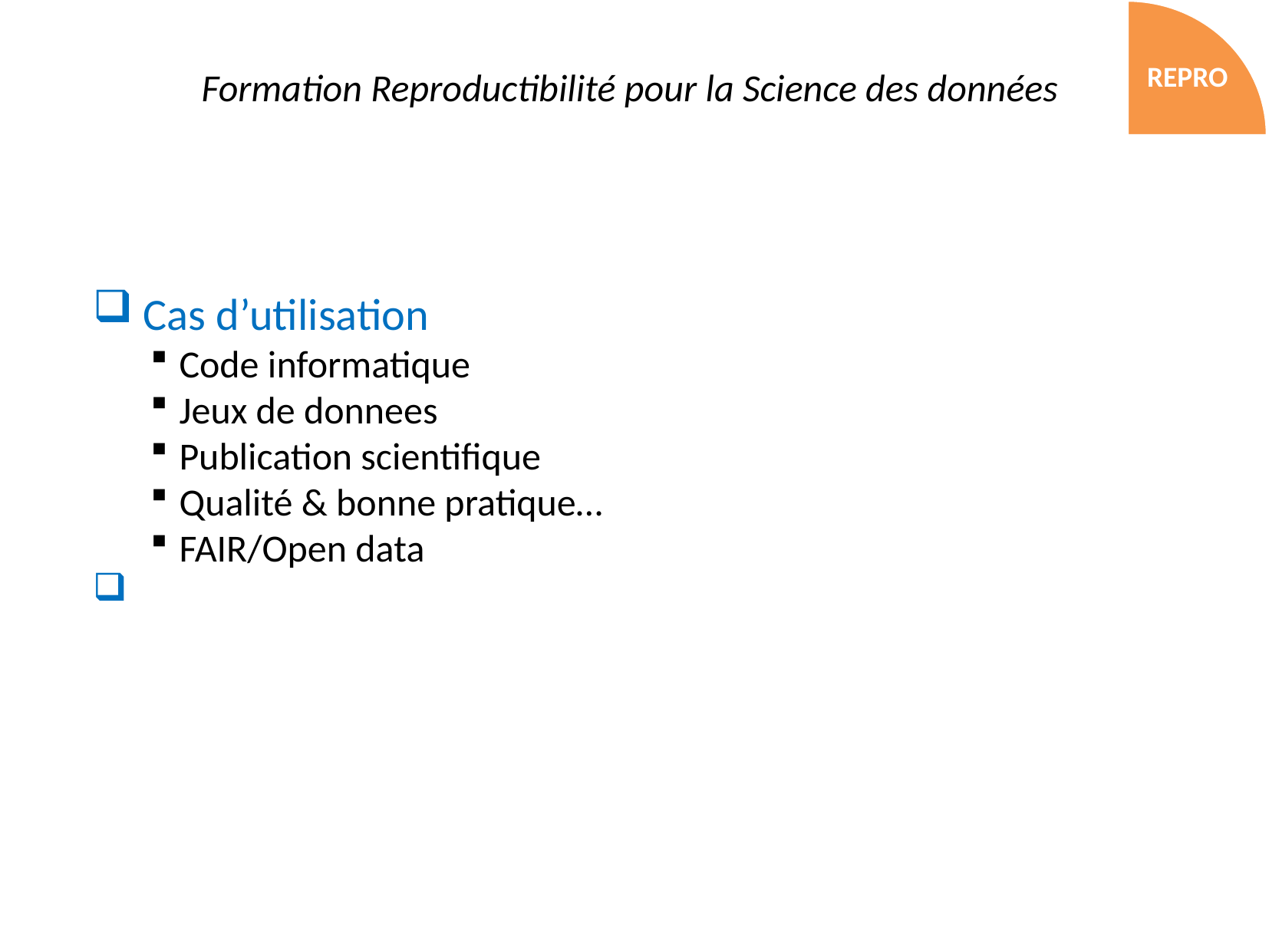

Formation Reproductibilité pour la Science des données
REPRO
 Cas d’utilisation
Code informatique
Jeux de donnees
Publication scientifique
Qualité & bonne pratique…
FAIR/Open data